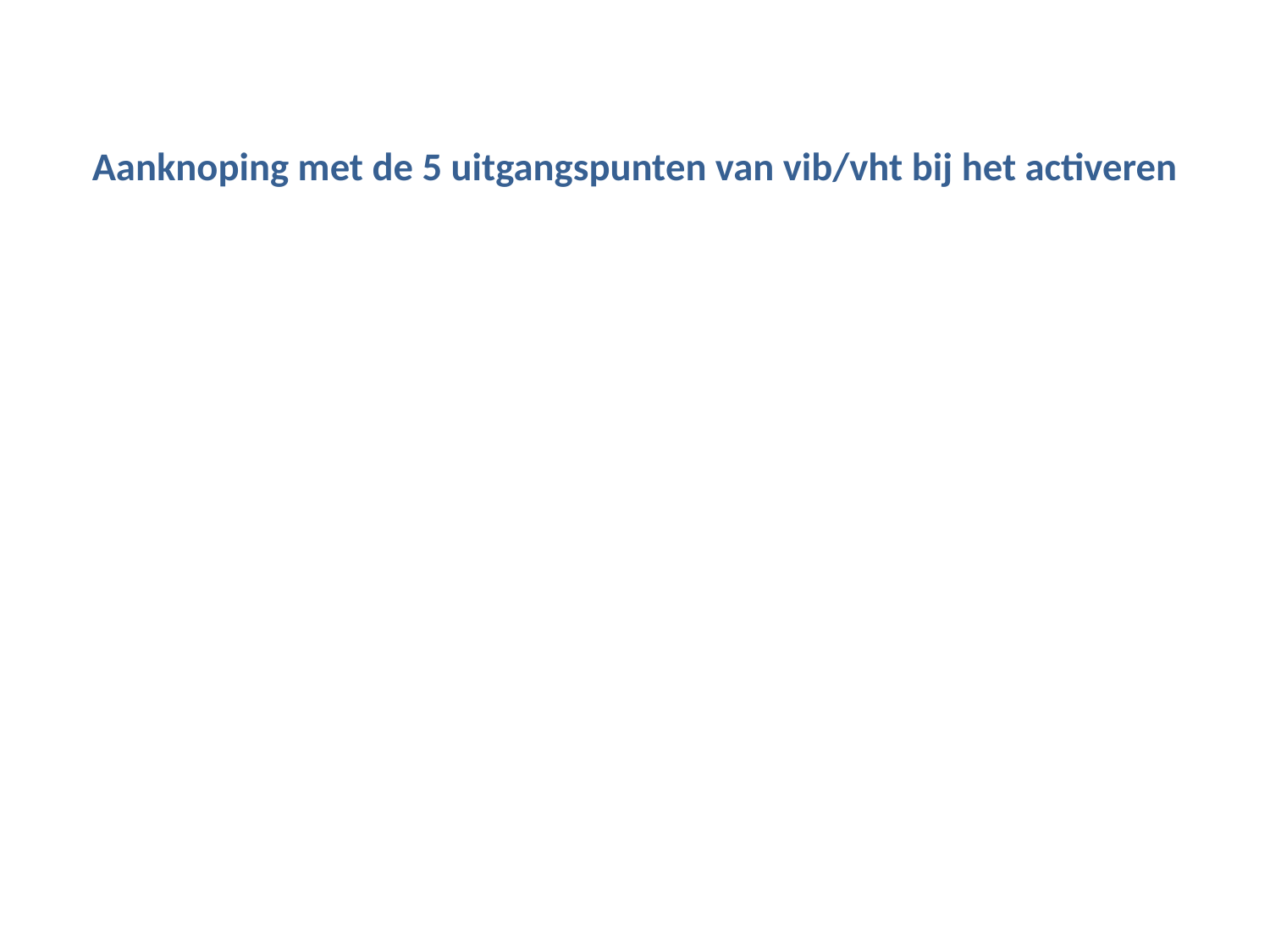

# Aanknoping met de 5 uitgangspunten van vib/vht bij het activeren